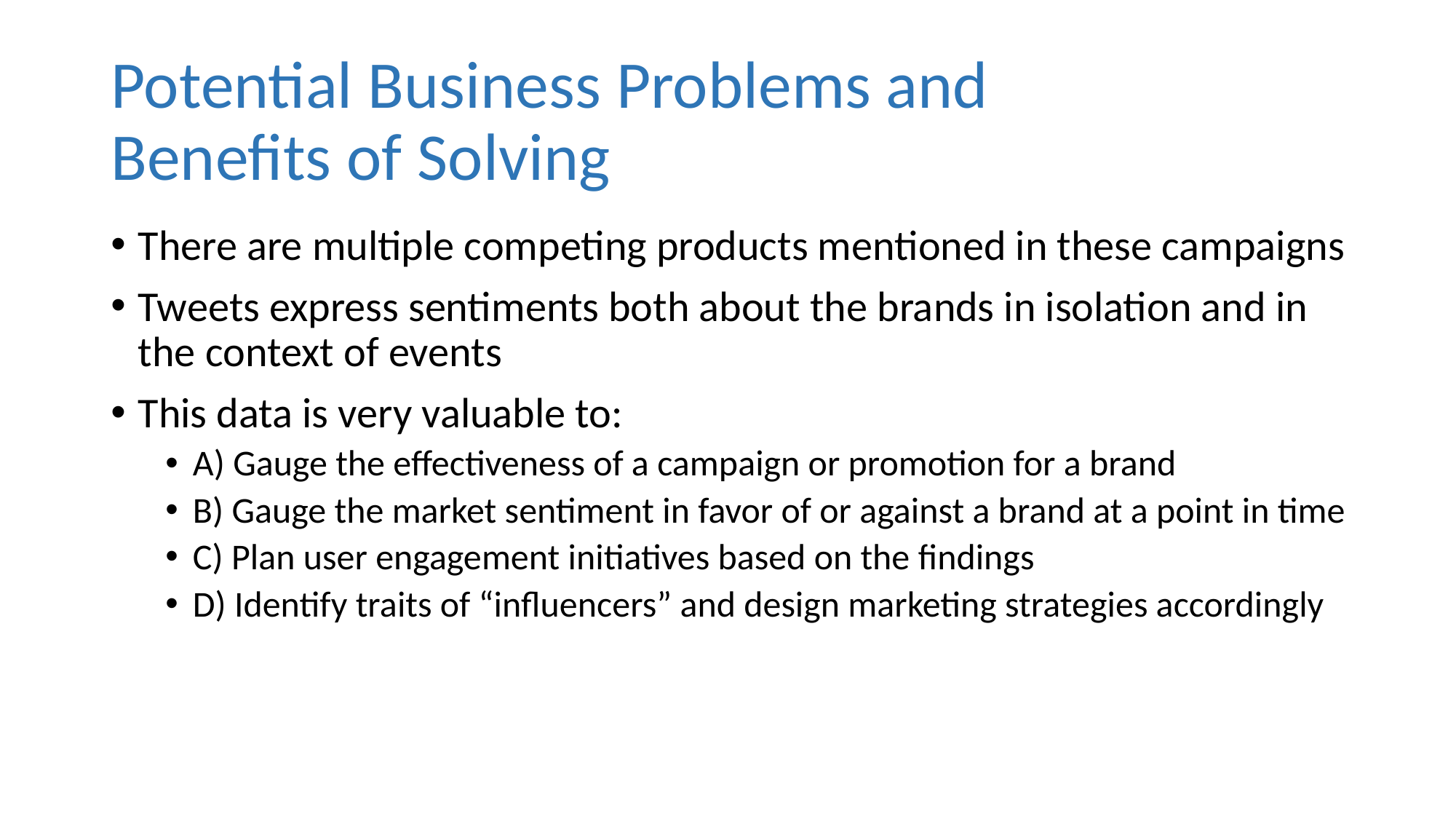

# Potential Business Problems and Benefits of Solving
There are multiple competing products mentioned in these campaigns
Tweets express sentiments both about the brands in isolation and in the context of events
This data is very valuable to:
A) Gauge the effectiveness of a campaign or promotion for a brand
B) Gauge the market sentiment in favor of or against a brand at a point in time
C) Plan user engagement initiatives based on the findings
D) Identify traits of “influencers” and design marketing strategies accordingly